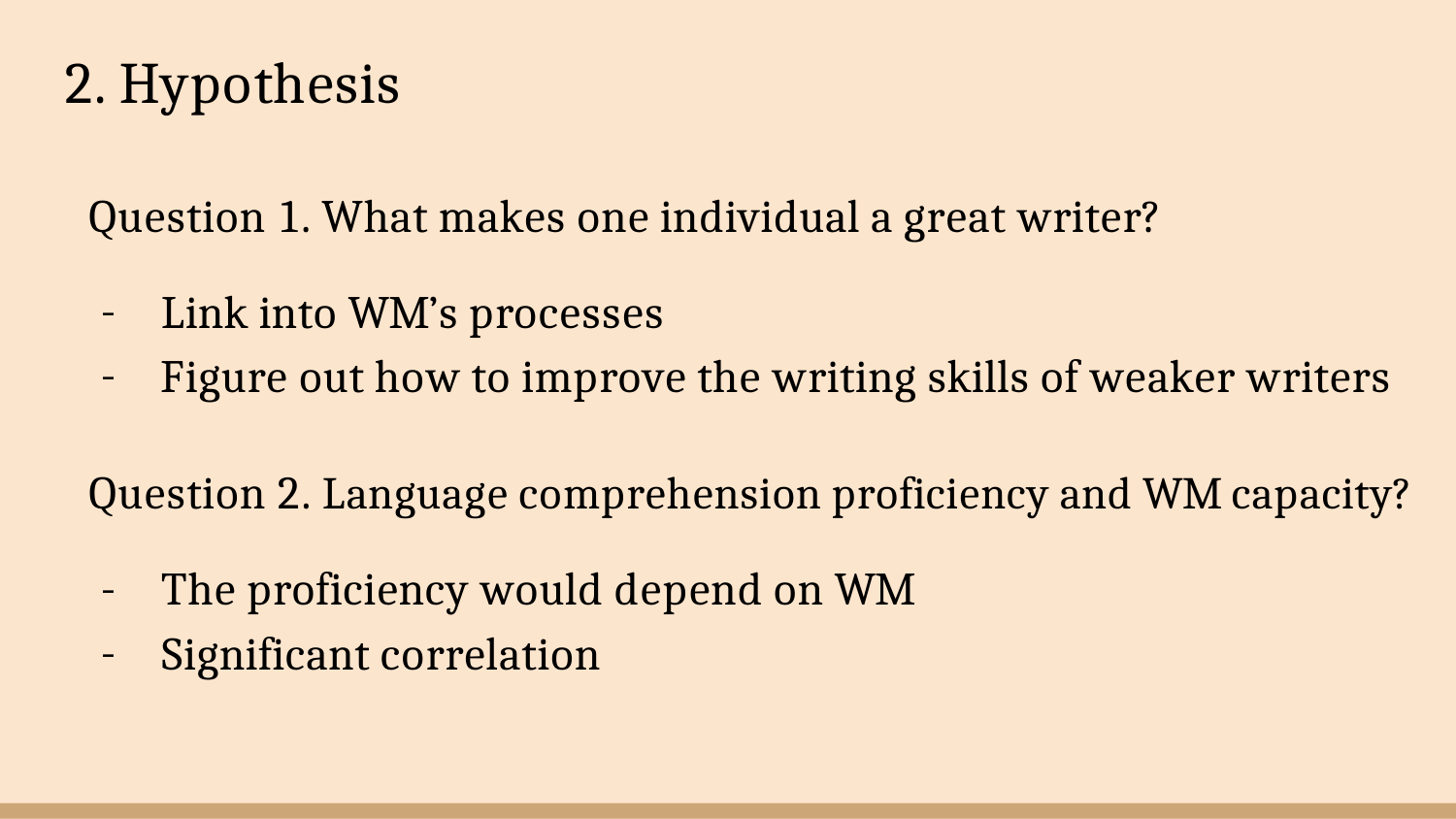

2. Hypothesis
Question 1. What makes one individual a great writer?
Link into WM’s processes
Figure out how to improve the writing skills of weaker writers

Question 2. Language comprehension proficiency and WM capacity?
The proficiency would depend on WM
Significant correlation